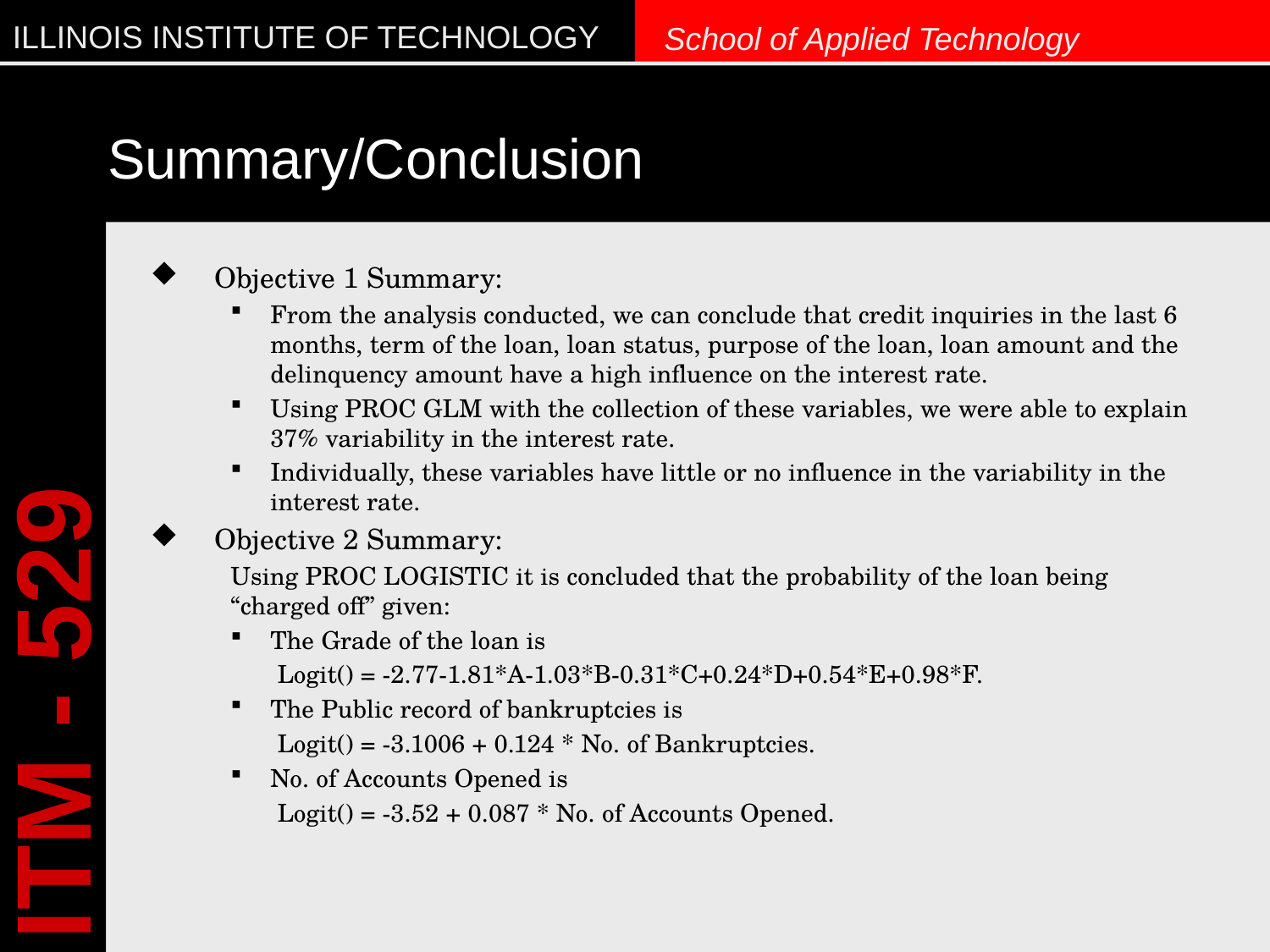

# Summary/Conclusion
Objective 1 Summary:
From the analysis conducted, we can conclude that credit inquiries in the last 6 months, term of the loan, loan status, purpose of the loan, loan amount and the delinquency amount have a high influence on the interest rate.
Using PROC GLM with the collection of these variables, we were able to explain 37% variability in the interest rate.
Individually, these variables have little or no influence in the variability in the interest rate.
Objective 2 Summary:
Using PROC LOGISTIC it is concluded that the probability of the loan being “charged off” given:
The Grade of the loan is
	Logit() = -2.77-1.81*A-1.03*B-0.31*C+0.24*D+0.54*E+0.98*F.
The Public record of bankruptcies is
	Logit() = -3.1006 + 0.124 * No. of Bankruptcies.
No. of Accounts Opened is
	Logit() = -3.52 + 0.087 * No. of Accounts Opened.